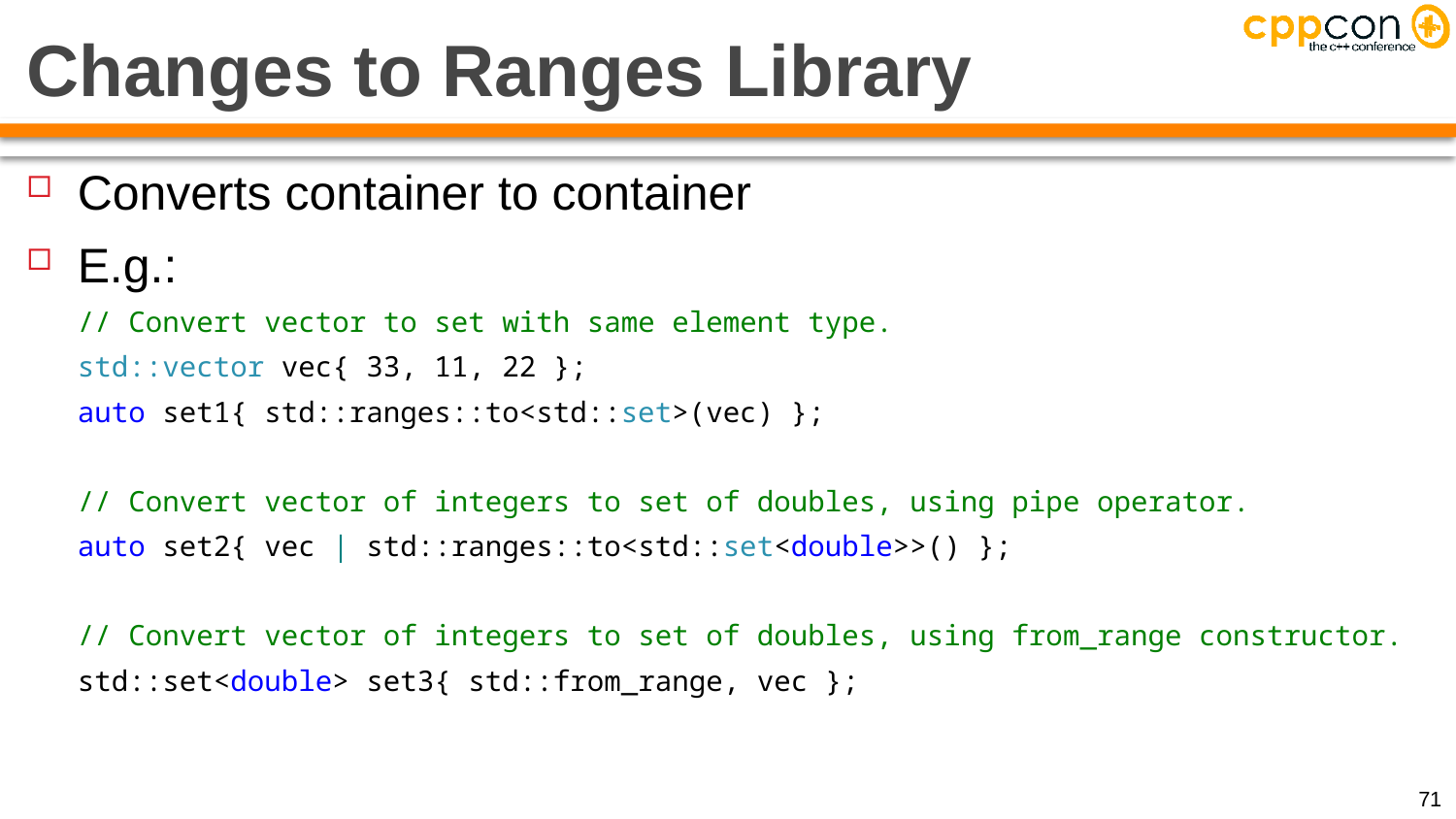

# Changes to Ranges Library
Converts container to container
E.g.:
// Convert vector to set with same element type.
std::vector vec{ 33, 11, 22 };
auto set1{ std::ranges::to<std::set>(vec) };

// Convert vector of integers to set of doubles, using pipe operator.
auto set2{ vec | std::ranges::to<std::set<double>>() };

// Convert vector of integers to set of doubles, using from_range constructor.
std::set<double> set3{ std::from_range, vec };